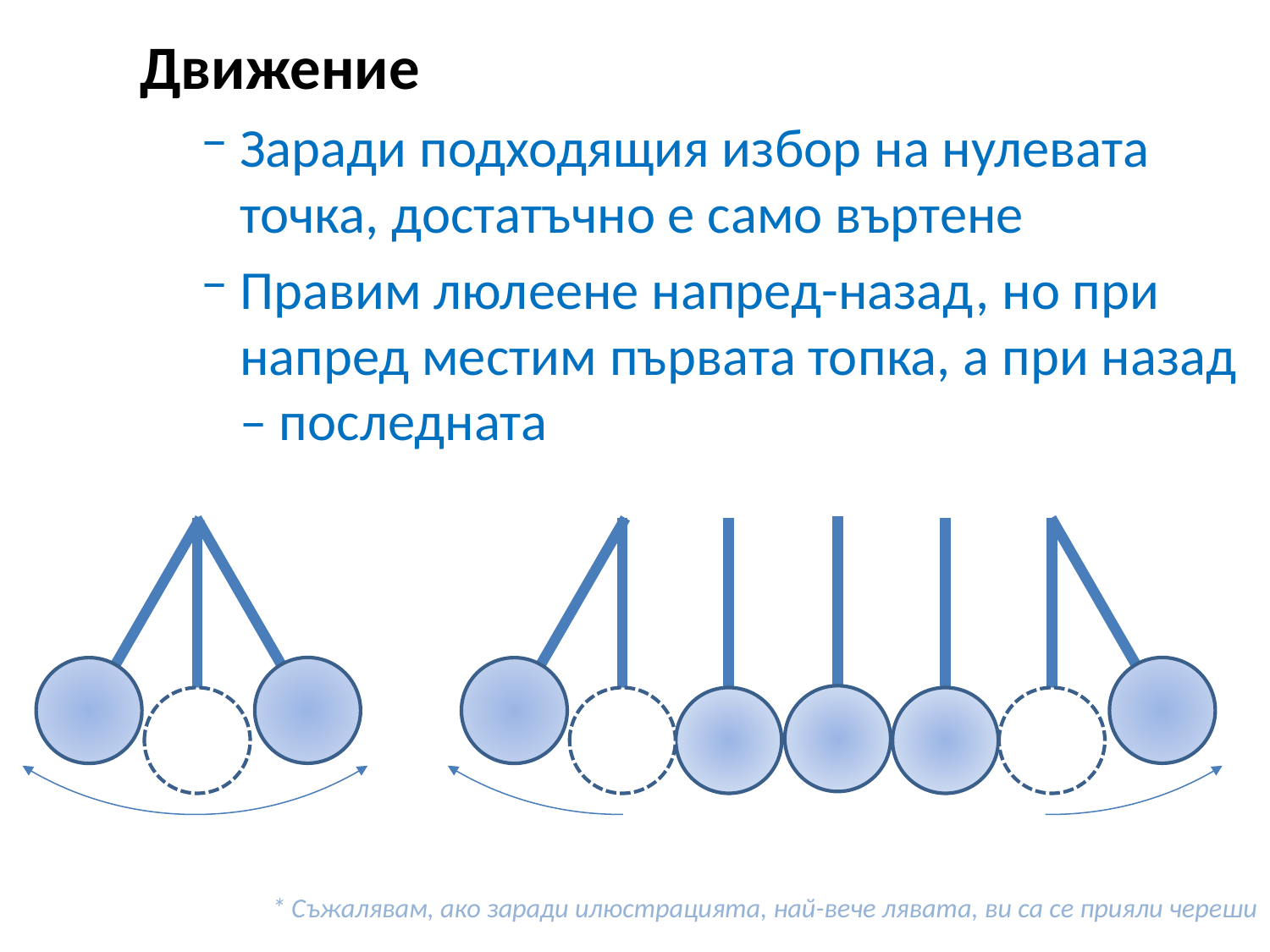

Движение
Заради подходящия избор на нулевата точка, достатъчно е само въртене
Правим люлеене напред-назад, но при напред местим първата топка, а при назад – последната

* Съжалявам, ако заради илюстрацията, най-вече лявата, ви са се прияли череши